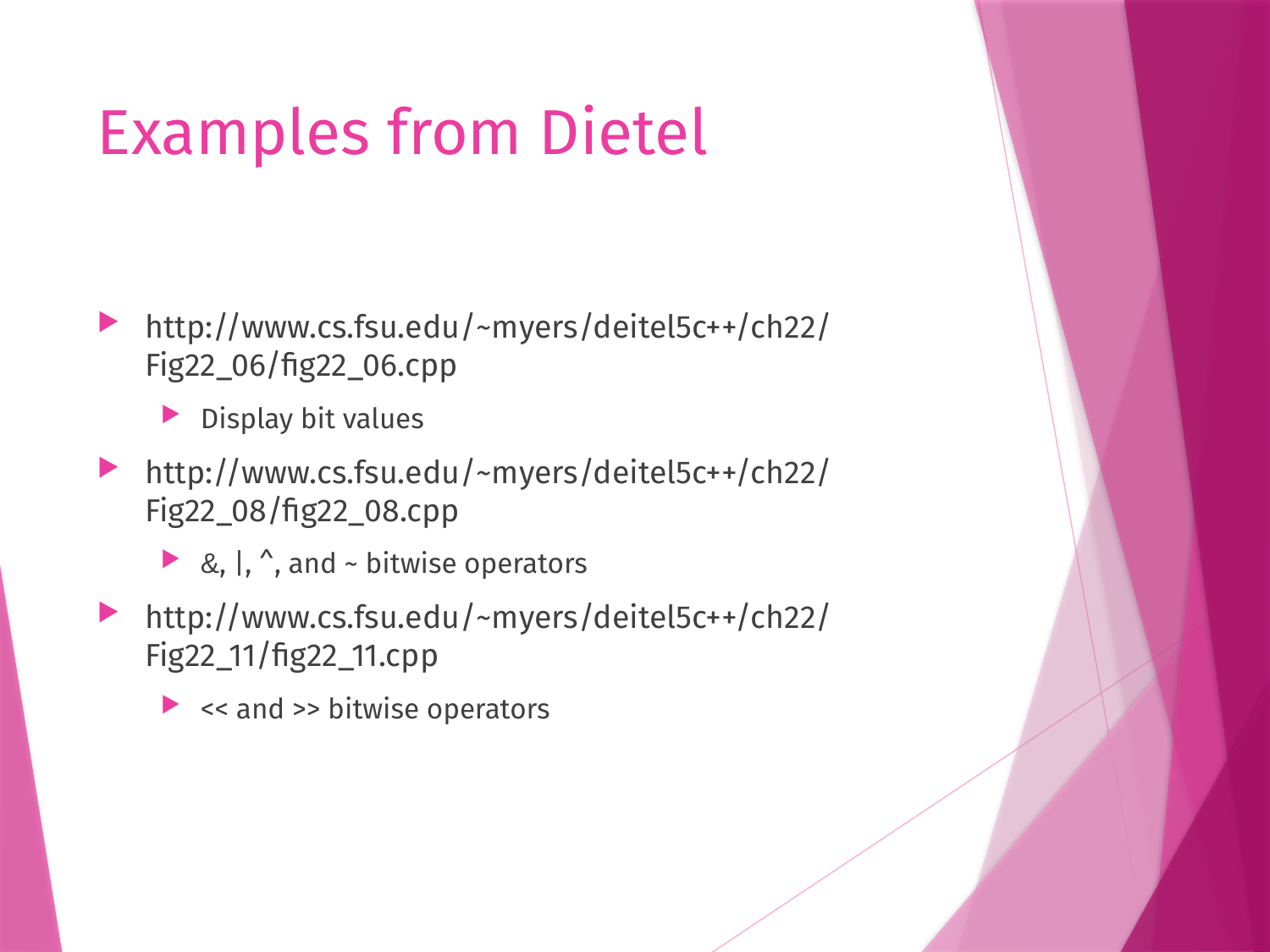

# Examples from Dietel
http://www.cs.fsu.edu/~myers/deitel5c++/ch22/Fig22_06/fig22_06.cpp
Display bit values
http://www.cs.fsu.edu/~myers/deitel5c++/ch22/Fig22_08/fig22_08.cpp
&, |, ^, and ~ bitwise operators
http://www.cs.fsu.edu/~myers/deitel5c++/ch22/Fig22_11/fig22_11.cpp
<< and >> bitwise operators